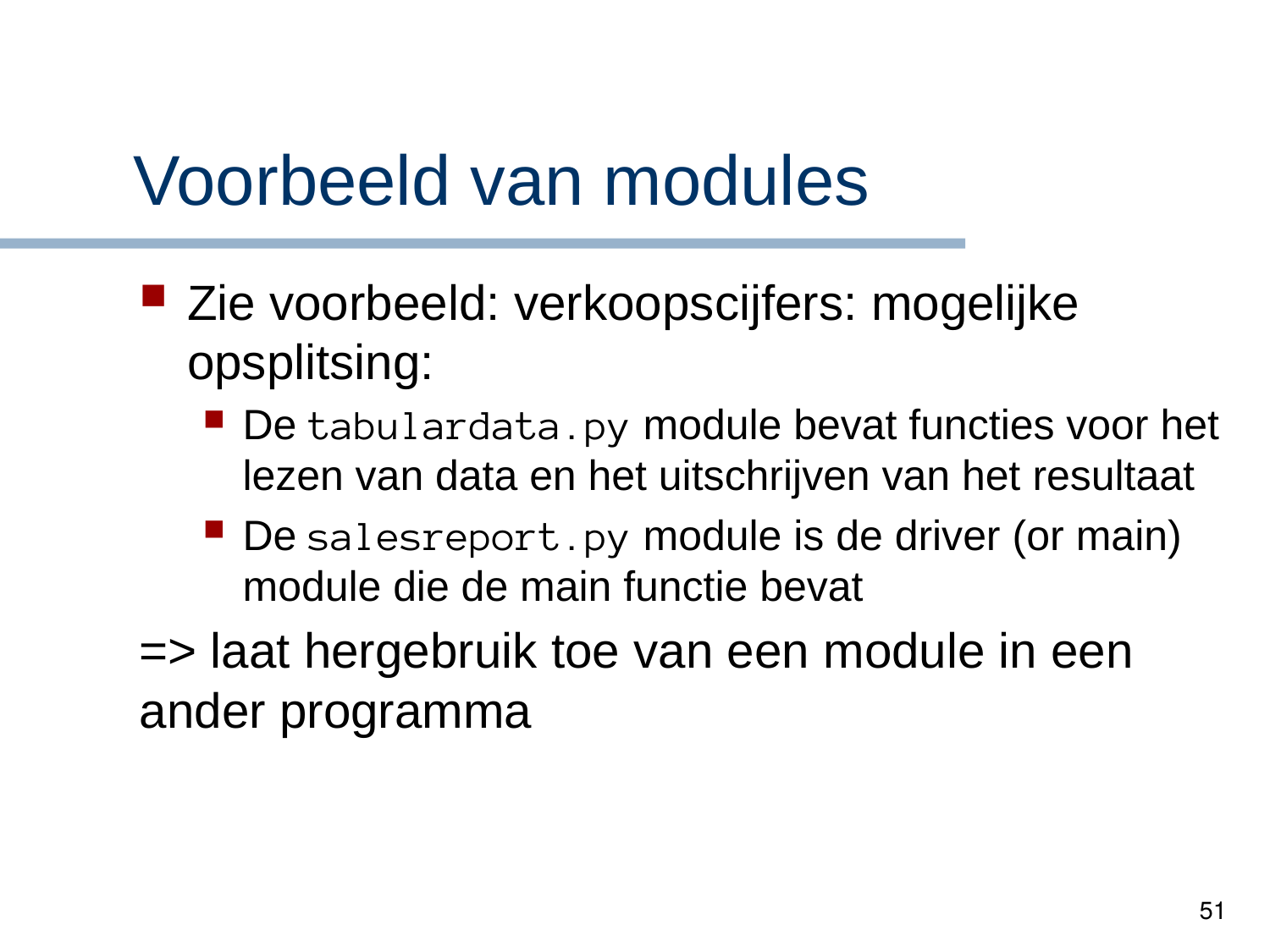

# Voorbeeld van modules
Zie voorbeeld: verkoopscijfers: mogelijke opsplitsing:
De tabulardata.py module bevat functies voor het lezen van data en het uitschrijven van het resultaat
De salesreport.py module is de driver (or main) module die de main functie bevat
=> laat hergebruik toe van een module in een ander programma

51